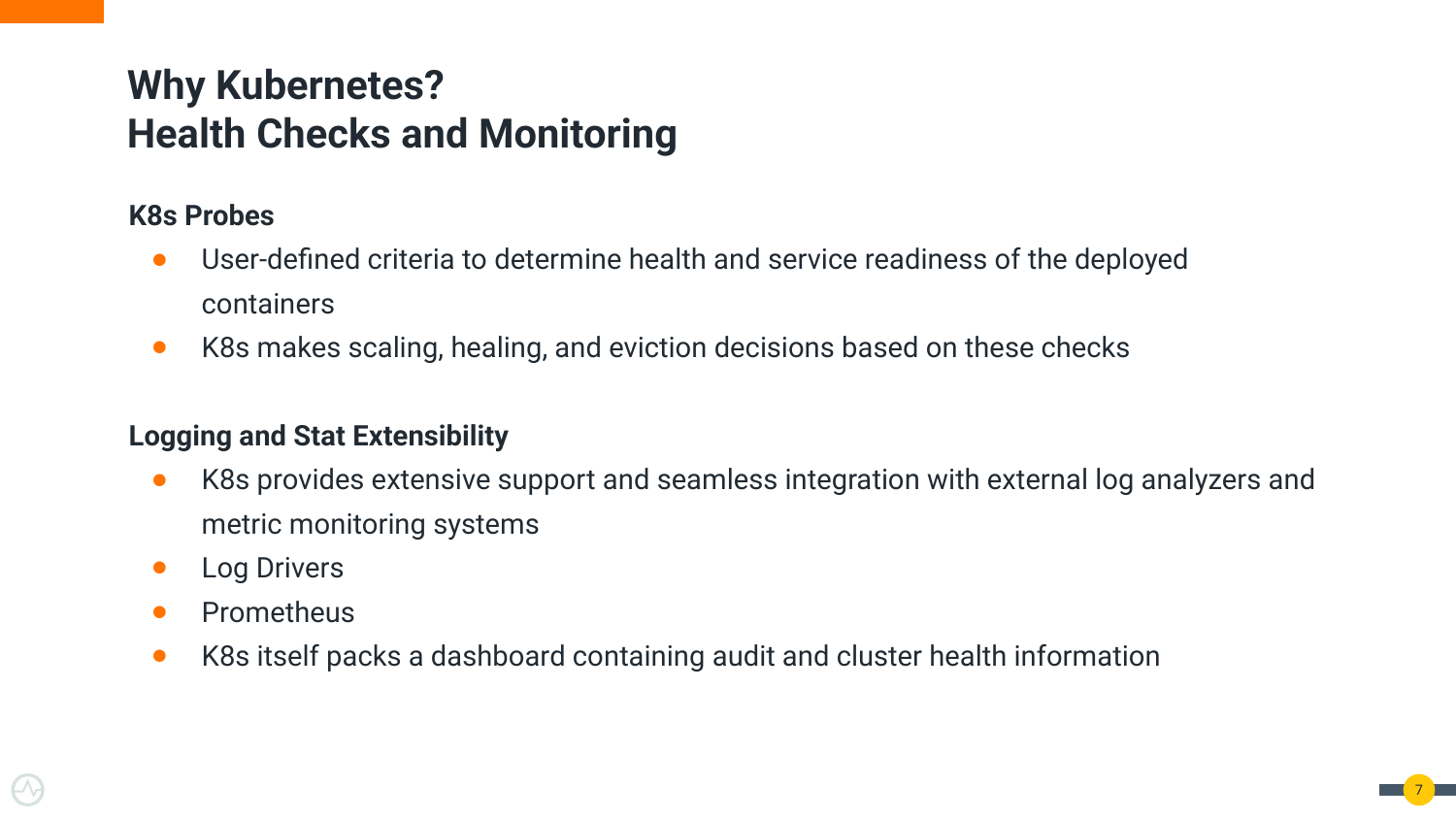

# Why Kubernetes?
Health Checks and Monitoring
K8s Probes
User-defined criteria to determine health and service readiness of the deployed containers
K8s makes scaling, healing, and eviction decisions based on these checks

Logging and Stat Extensibility
K8s provides extensive support and seamless integration with external log analyzers and metric monitoring systems
Log Drivers
Prometheus
K8s itself packs a dashboard containing audit and cluster health information
7